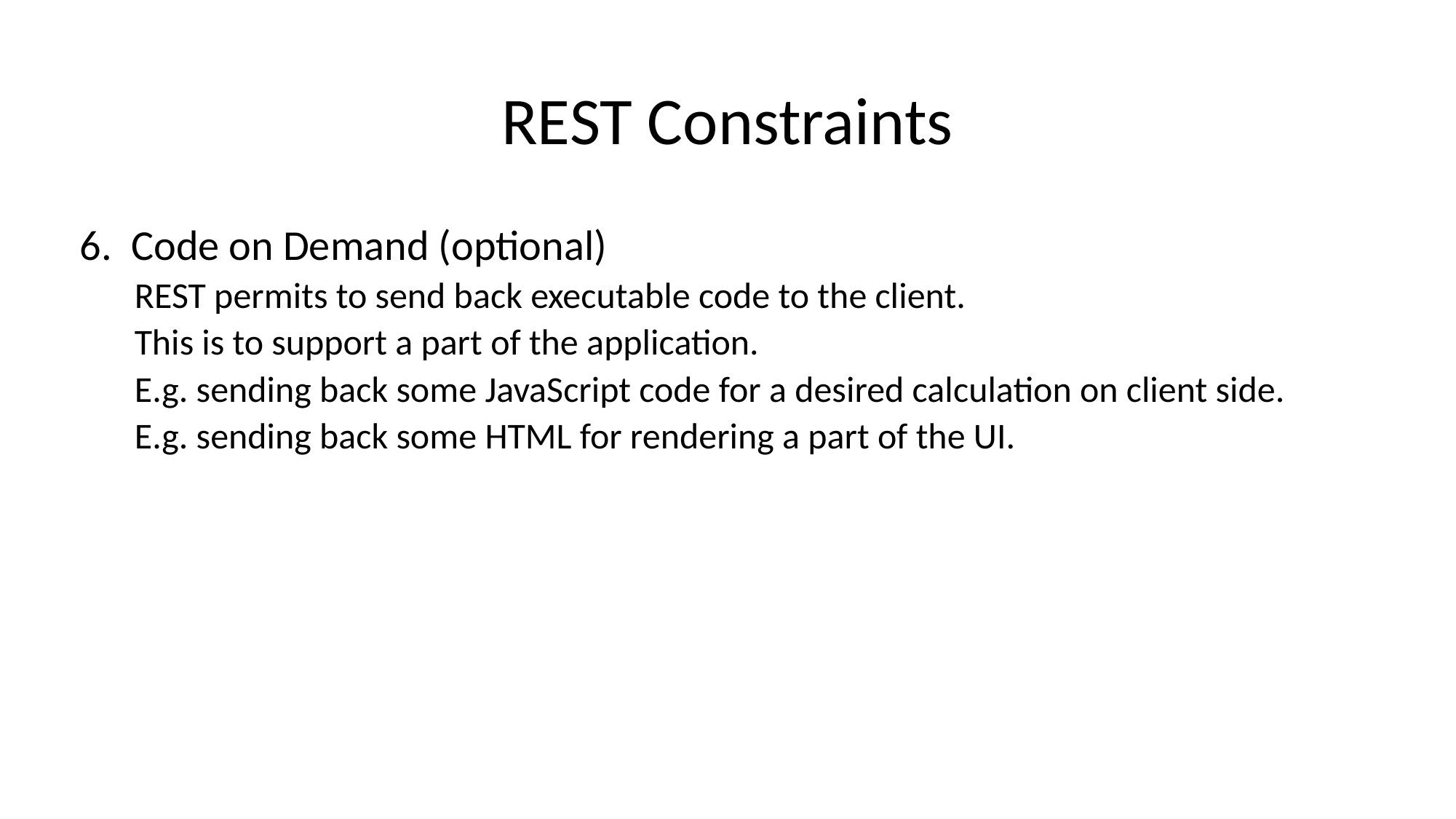

# REST Constraints
6.  Code on Demand (optional)
REST permits to send back executable code to the client.
This is to support a part of the application.
E.g. sending back some JavaScript code for a desired calculation on client side.
E.g. sending back some HTML for rendering a part of the UI.